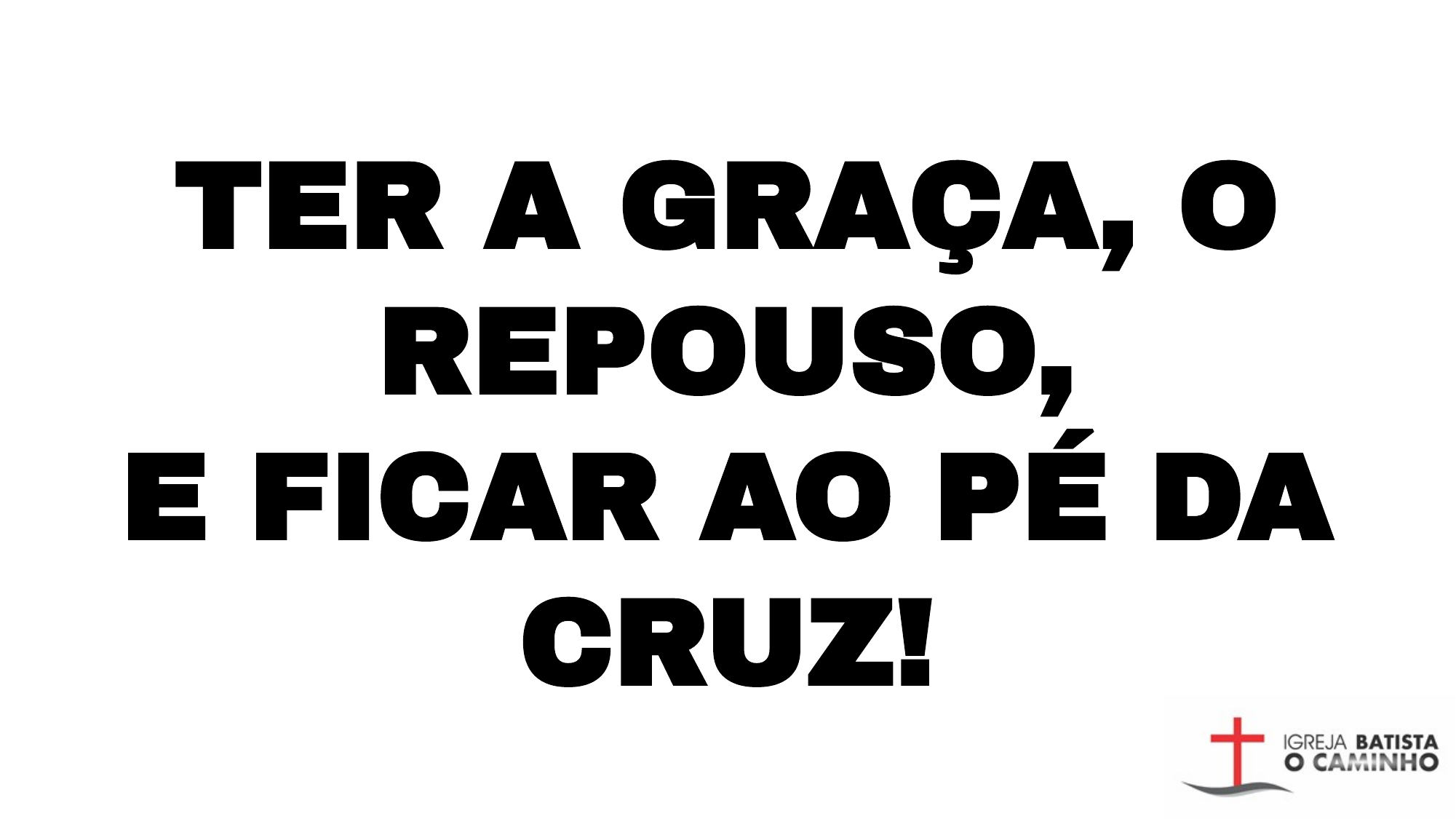

# Ter a graça, o repouso, E ficar ao pé da cruz!